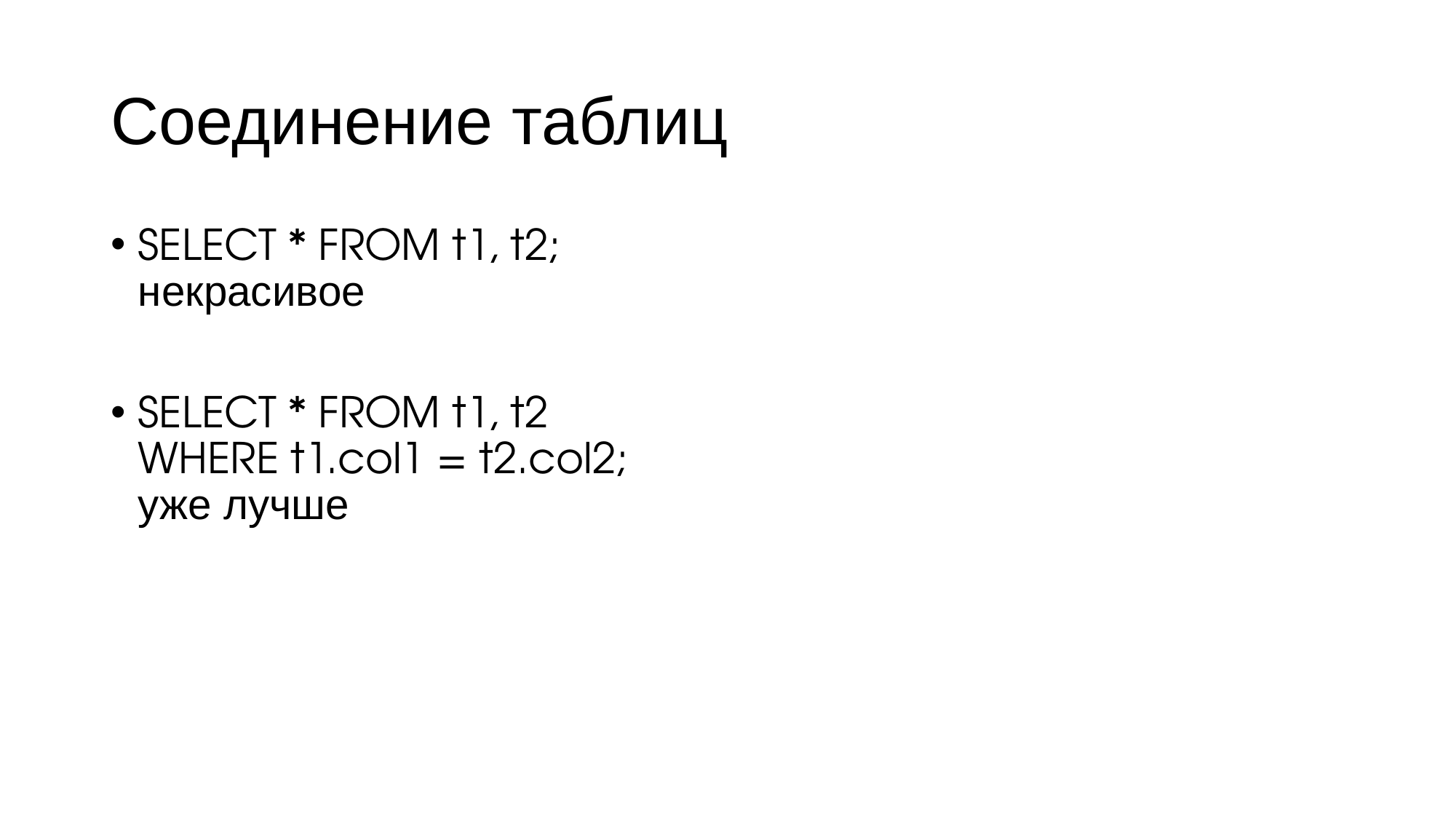

# Соединение таблиц
SELECT * FROM t1, t2;
некрасивое

SELECT * FROM t1, t2
WHERE t1.col1 = t2.col2;
уже лучше